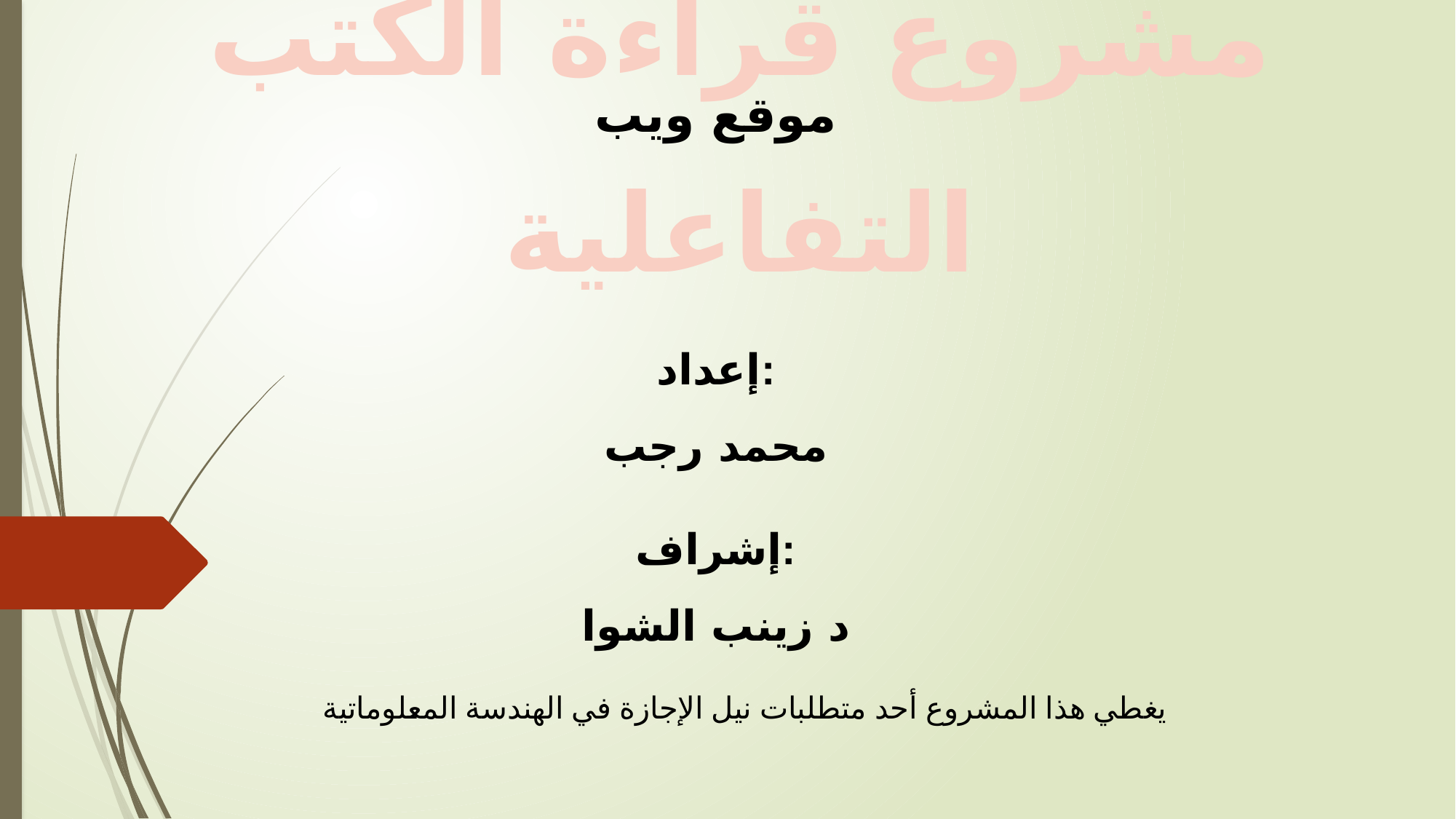

# موقع ويب
مشروع قراءة الكتب التفاعلية
إعداد:
محمد رجب
إشراف:
د زينب الشوا
يغطي هذا المشروع أحد متطلبات نيل الإجازة في الهندسة المعلوماتية